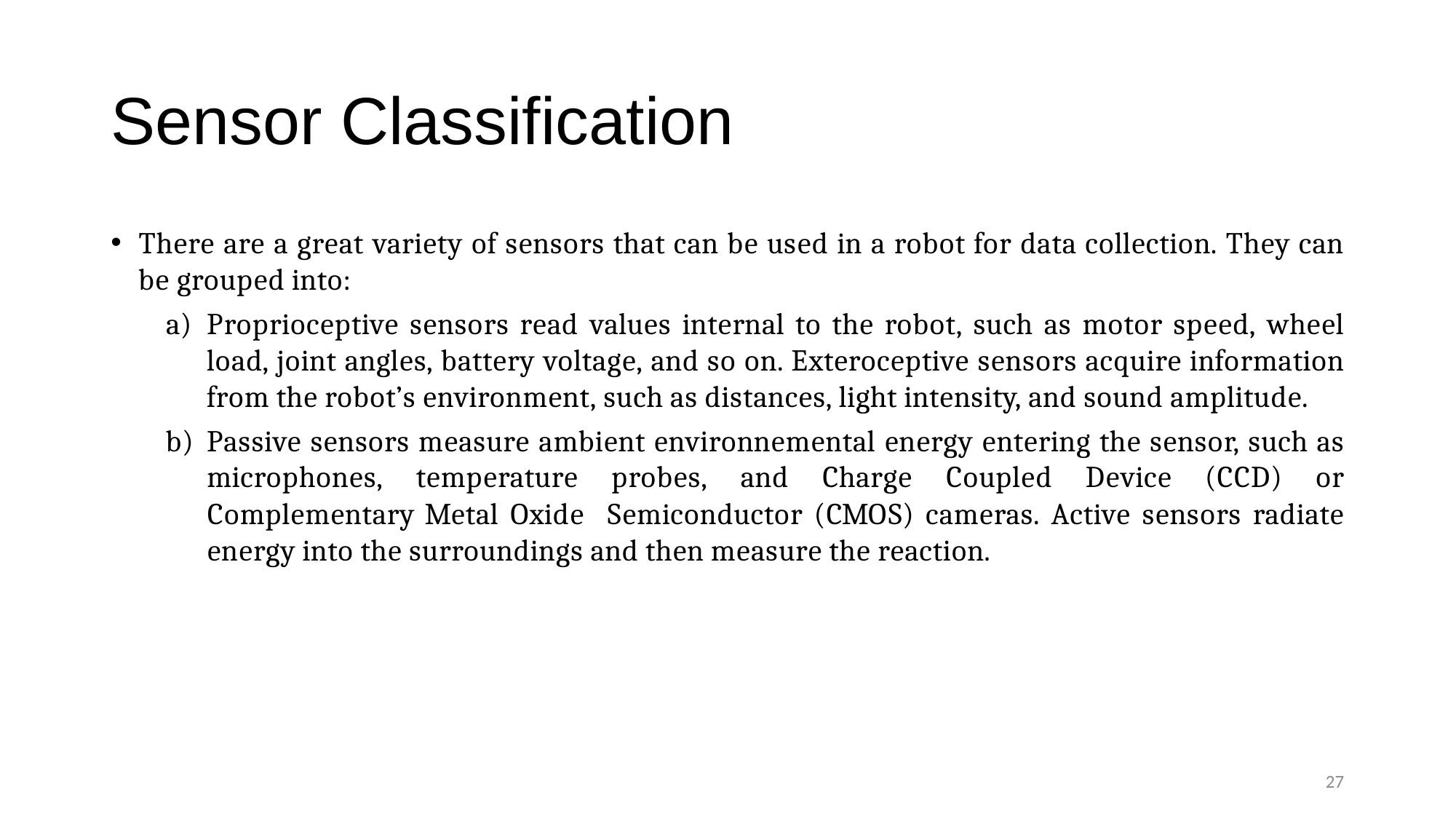

# Sensor Classification
There are a great variety of sensors that can be used in a robot for data collection. They can be grouped into:
Proprioceptive sensors read values internal to the robot, such as motor speed, wheel load, joint angles, battery voltage, and so on. Exteroceptive sensors acquire information from the robot’s environment, such as distances, light intensity, and sound amplitude.
Passive sensors measure ambient environnemental energy entering the sensor, such as microphones, temperature probes, and Charge Coupled Device (CCD) or Complementary Metal Oxide  Semiconductor (CMOS) cameras. Active sensors radiate energy into the surroundings and then measure the reaction.

27